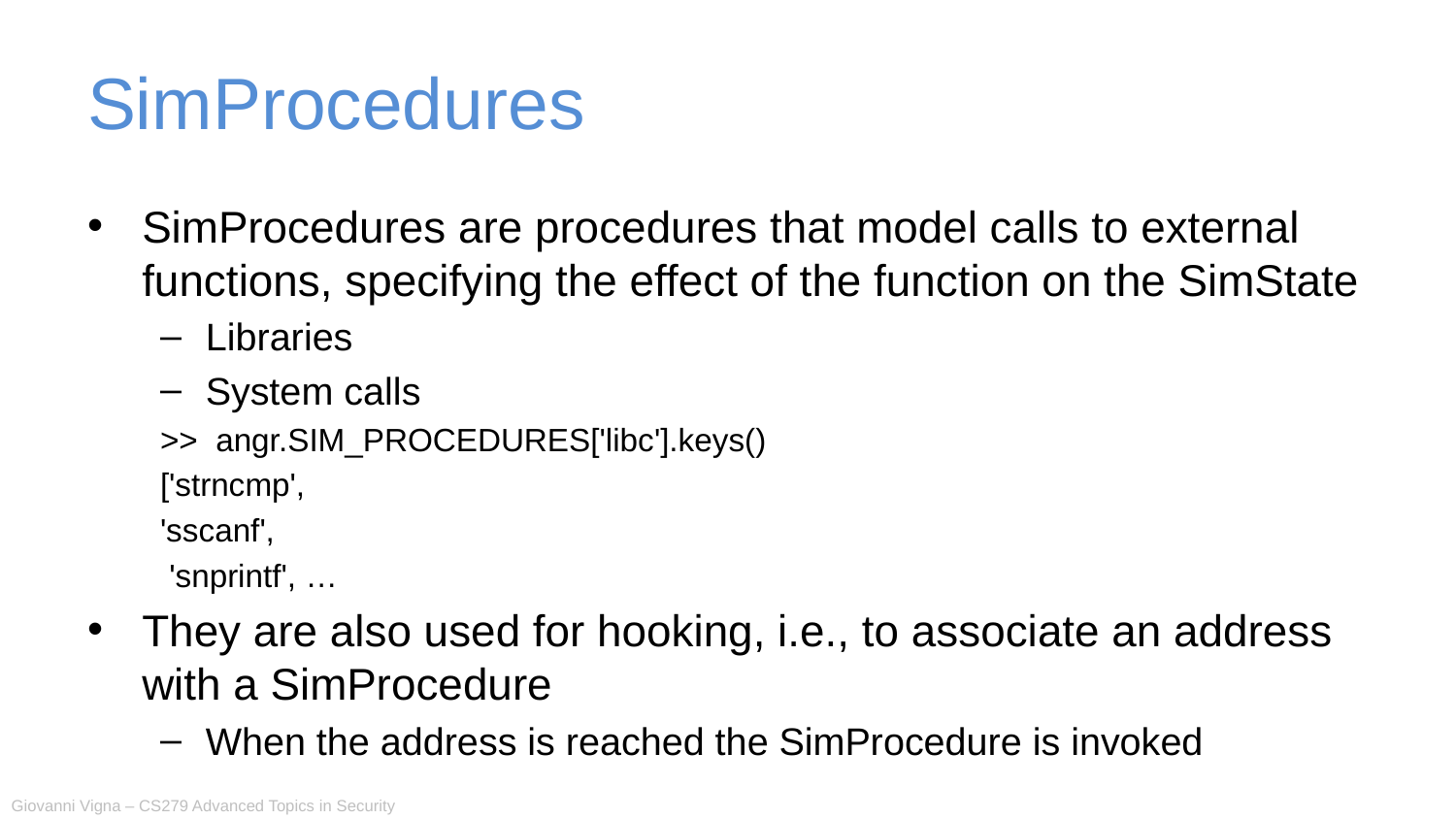

# SimProcedures
SimProcedures are procedures that model calls to external functions, specifying the effect of the function on the SimState
Libraries
System calls
>>  angr.SIM_PROCEDURES['libc'].keys()
['strncmp',
'sscanf',
 'snprintf', …
They are also used for hooking, i.e., to associate an address with a SimProcedure
When the address is reached the SimProcedure is invoked